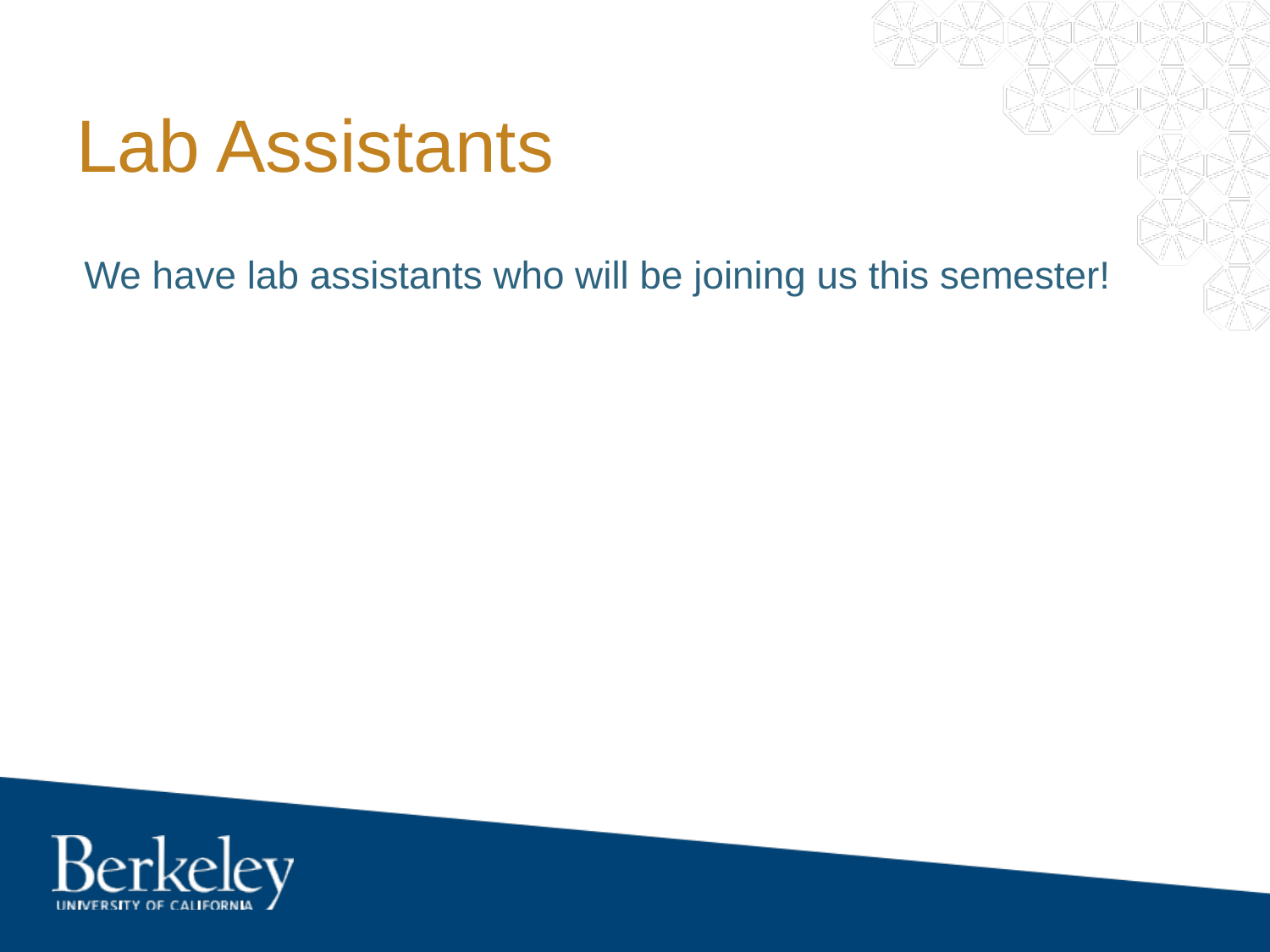

# Lab Assistants
We have lab assistants who will be joining us this semester!